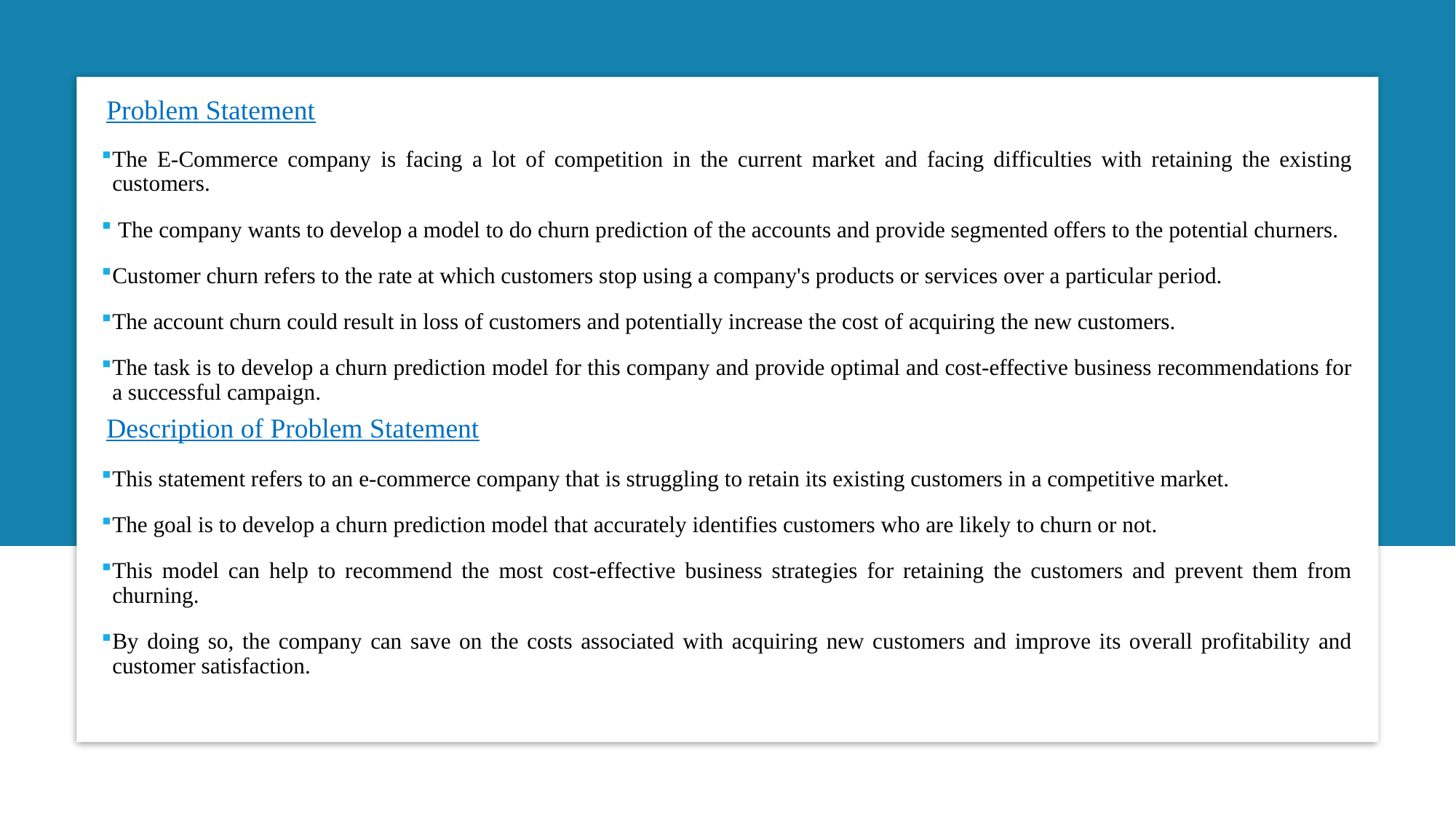

Problem Statement
The E-Commerce company is facing a lot of competition in the current market and facing difficulties with retaining the existing customers.
 The company wants to develop a model to do churn prediction of the accounts and provide segmented offers to the potential churners.
Customer churn refers to the rate at which customers stop using a company's products or services over a particular period.
The account churn could result in loss of customers and potentially increase the cost of acquiring the new customers.
The task is to develop a churn prediction model for this company and provide optimal and cost-effective business recommendations for a successful campaign.
Description of Problem Statement
This statement refers to an e-commerce company that is struggling to retain its existing customers in a competitive market.
The goal is to develop a churn prediction model that accurately identifies customers who are likely to churn or not.
This model can help to recommend the most cost-effective business strategies for retaining the customers and prevent them from churning.
By doing so, the company can save on the costs associated with acquiring new customers and improve its overall profitability and customer satisfaction.